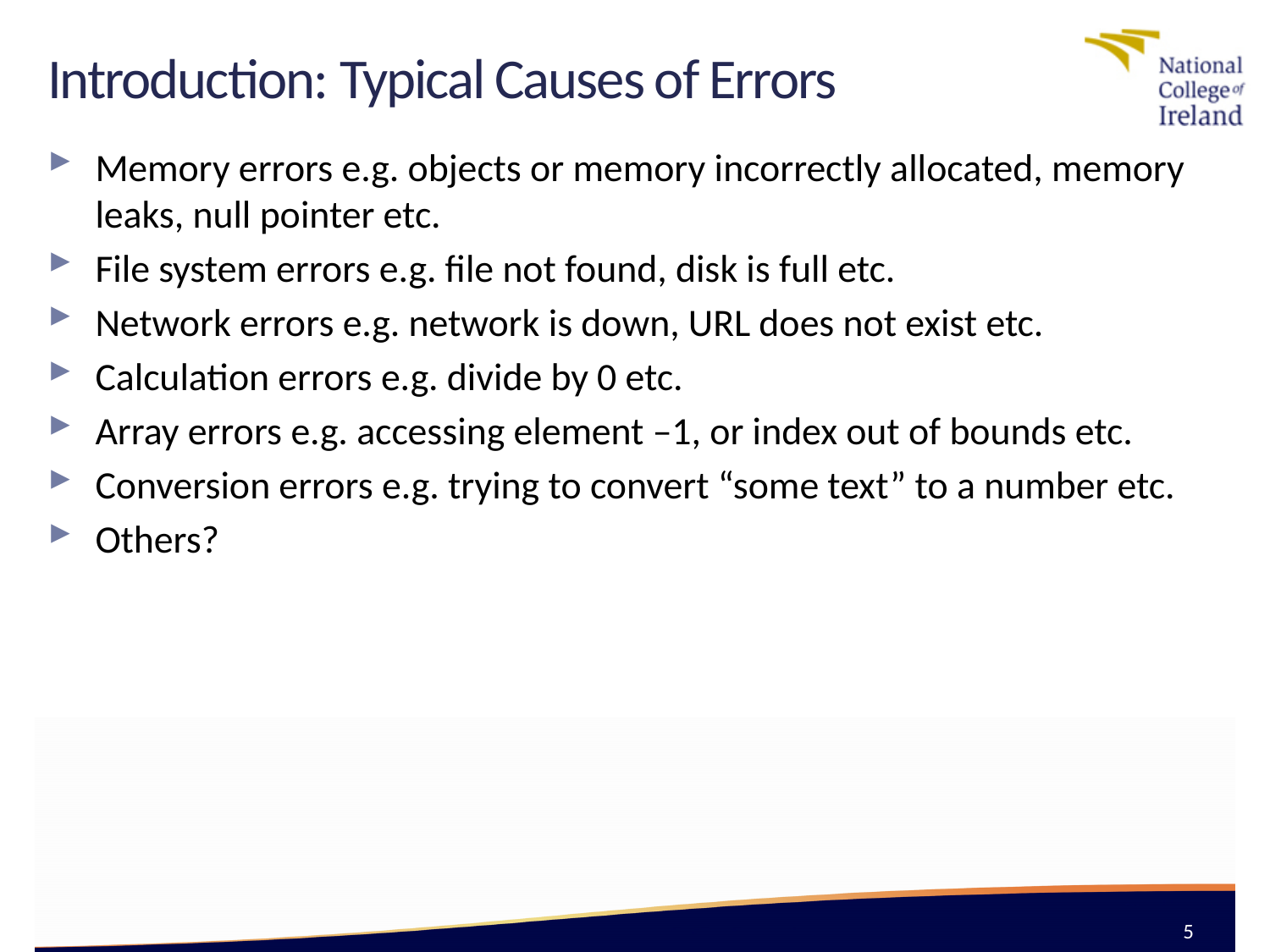

# Introduction: Typical Causes of Errors
Memory errors e.g. objects or memory incorrectly allocated, memory leaks, null pointer etc.
File system errors e.g. file not found, disk is full etc.
Network errors e.g. network is down, URL does not exist etc.
Calculation errors e.g. divide by 0 etc.
Array errors e.g. accessing element –1, or index out of bounds etc.
Conversion errors e.g. trying to convert “some text” to a number etc.
Others?

5